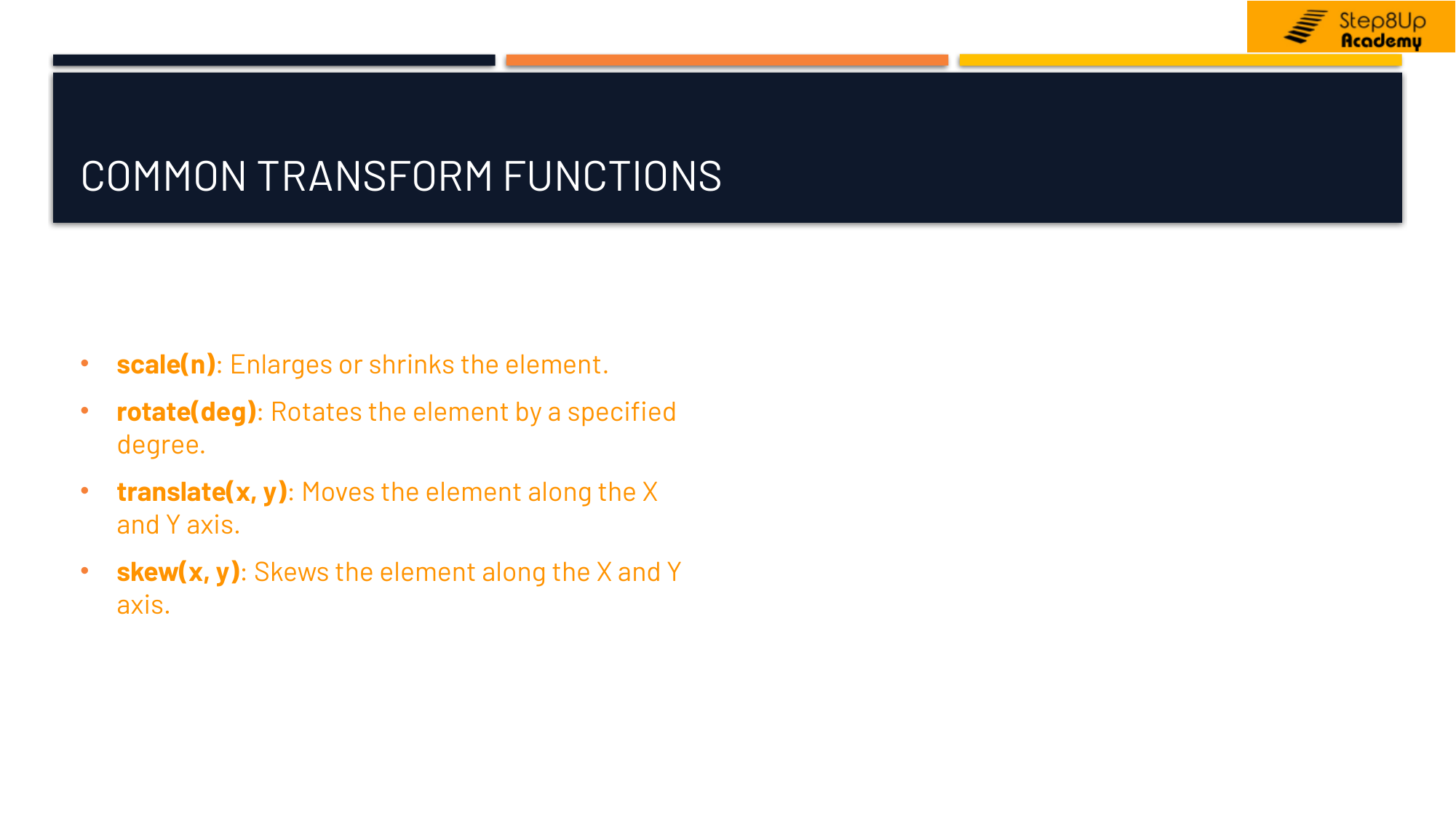

# Common Transform Functions
scale(n): Enlarges or shrinks the element.
rotate(deg): Rotates the element by a specified degree.
translate(x, y): Moves the element along the X and Y axis.
skew(x, y): Skews the element along the X and Y axis.